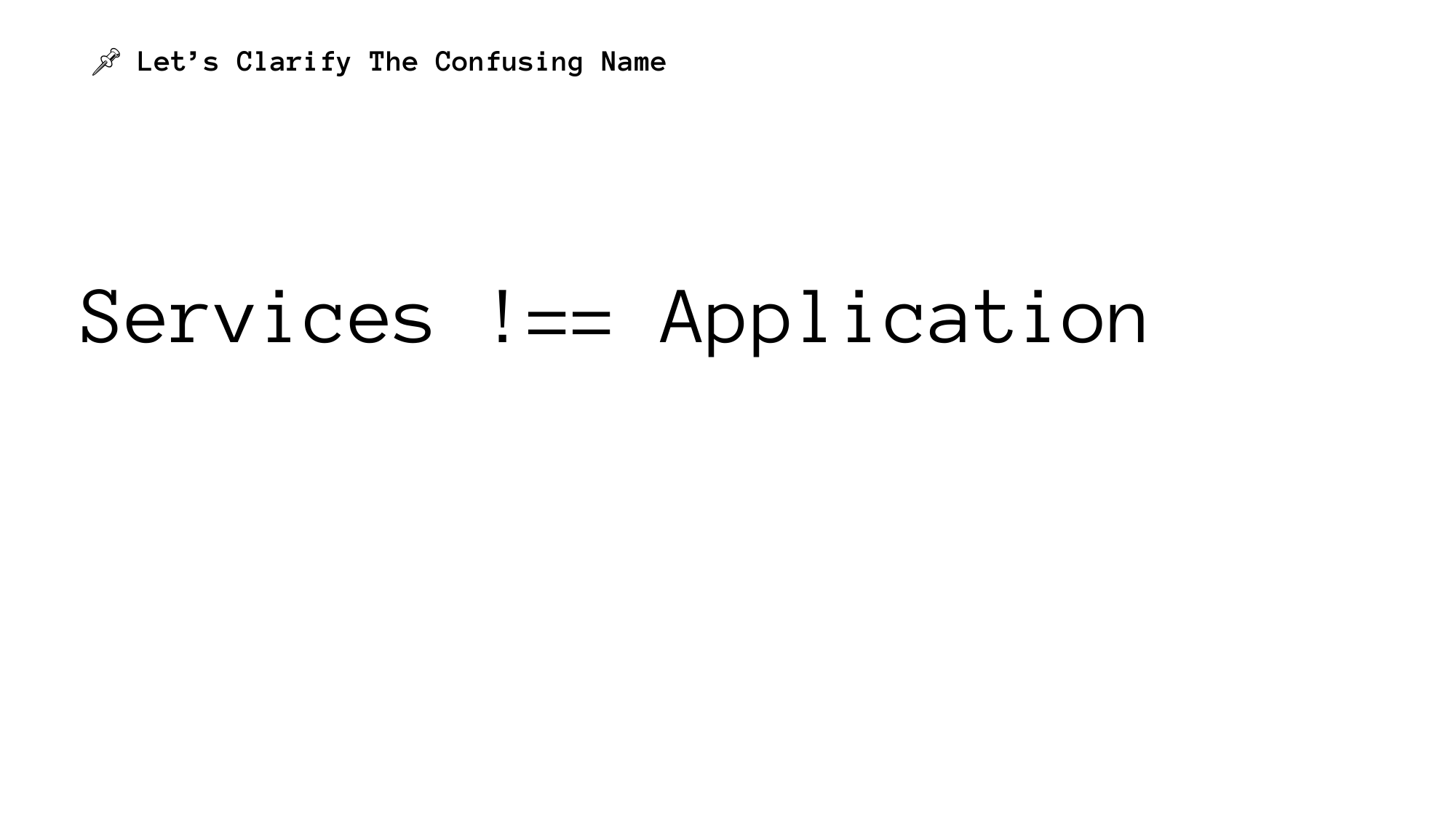

📌 Let’s Clarify The Confusing Name
Services !== Application